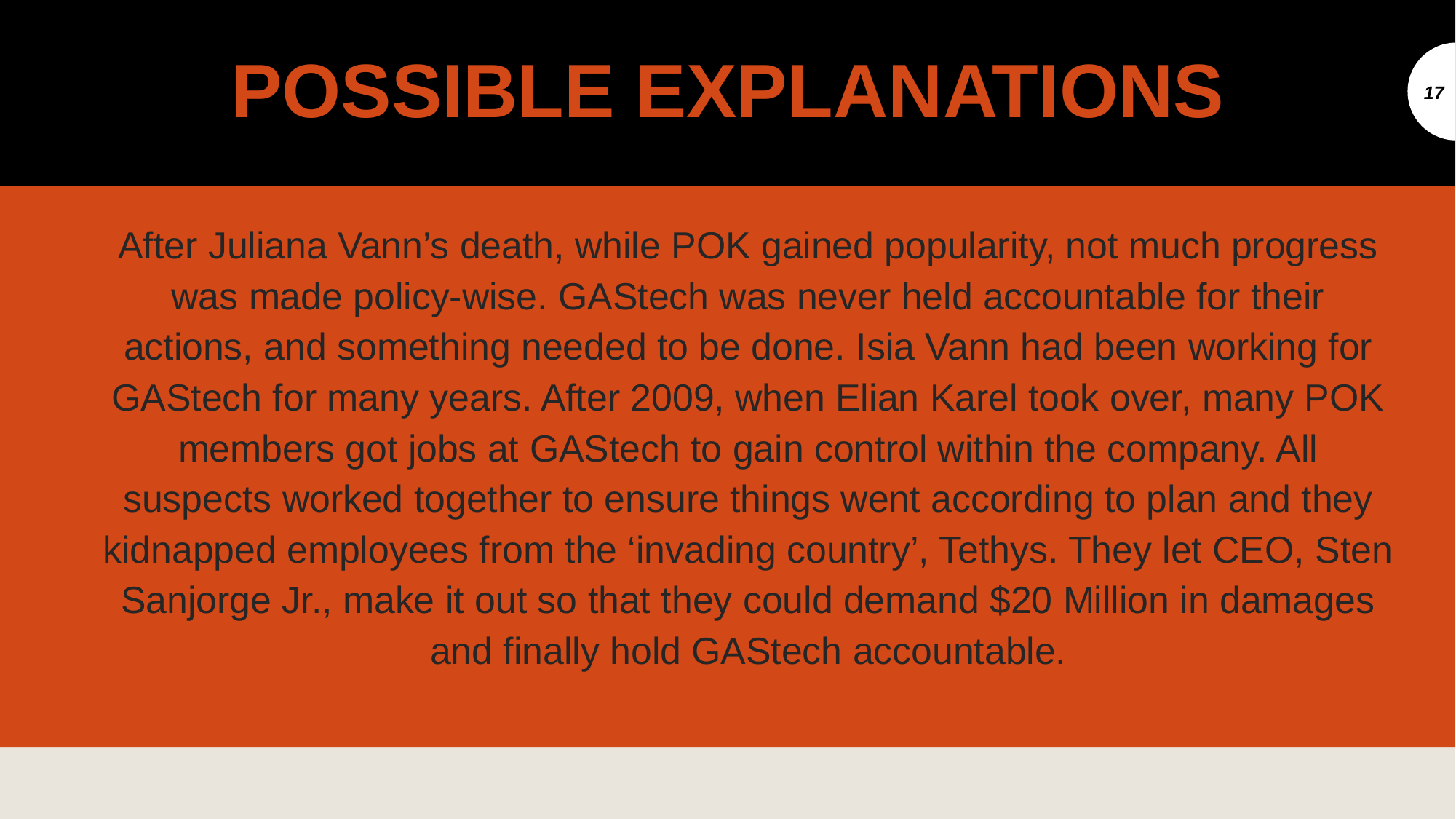

# POSSIBLE EXPLANATIONS
17
After Juliana Vann’s death, while POK gained popularity, not much progress was made policy-wise. GAStech was never held accountable for their actions, and something needed to be done. Isia Vann had been working for GAStech for many years. After 2009, when Elian Karel took over, many POK members got jobs at GAStech to gain control within the company. All suspects worked together to ensure things went according to plan and they kidnapped employees from the ‘invading country’, Tethys. They let CEO, Sten Sanjorge Jr., make it out so that they could demand $20 Million in damages and finally hold GAStech accountable.